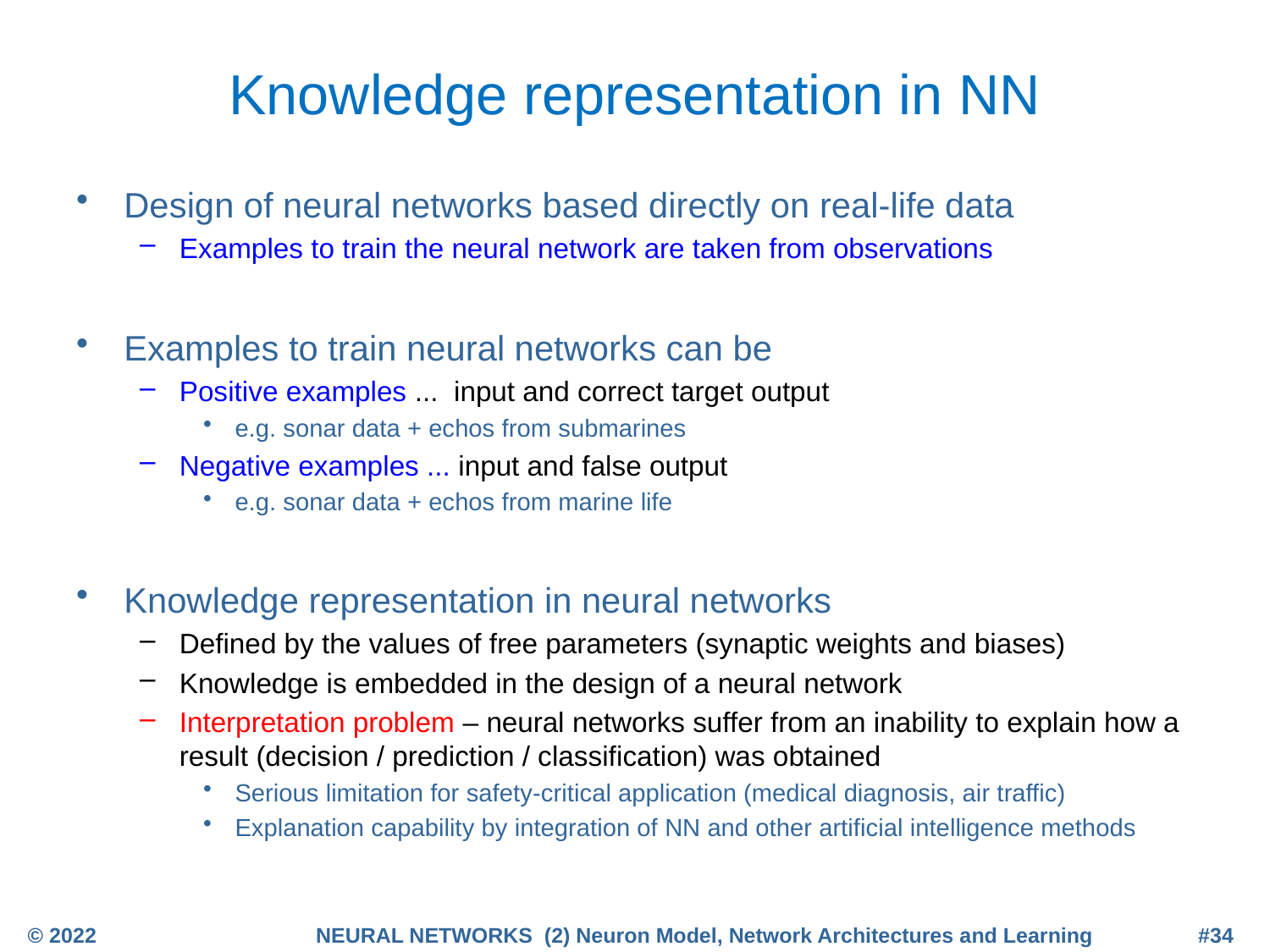

# Knowledge representation in NN
Design of neural networks based directly on real-life data
Examples to train the neural network are taken from observations

Examples to train neural networks can be
Positive examples ...  input and correct target output
e.g. sonar data + echos from submarines
Negative examples ... input and false output
e.g. sonar data + echos from marine life

Knowledge representation in neural networks
Defined by the values of free parameters (synaptic weights and biases)
Knowledge is embedded in the design of a neural network
Interpretation problem – neural networks suffer from an inability to explain how a result (decision / prediction / classification) was obtained
Serious limitation for safety-critical application (medical diagnosis, air traffic)
Explanation capability by integration of NN and other artificial intelligence methods
© 2022
NEURAL NETWORKS  (2) Neuron Model, Network Architectures and Learning
#34